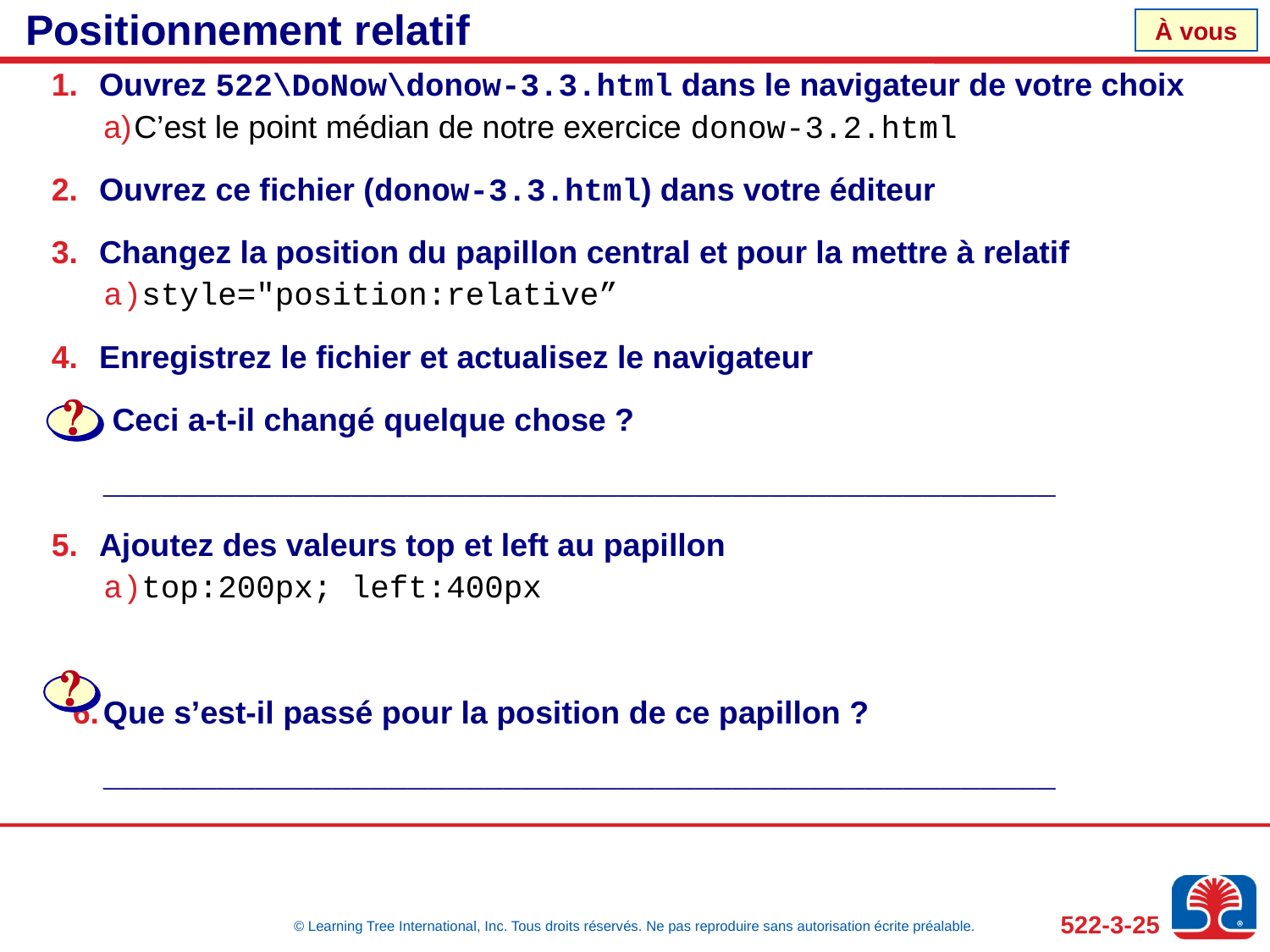

# Positionnement relatif
Ouvrez 522\DoNow\donow-3.3.html dans le navigateur de votre choix
C’est le point médian de notre exercice donow-3.2.html
Ouvrez ce fichier (donow-3.3.html) dans votre éditeur
Changez la position du papillon central et pour la mettre à relatif
style="position:relative”
Enregistrez le fichier et actualisez le navigateur
 Ceci a-t-il changé quelque chose ?
	__________________________________________________
Ajoutez des valeurs top et left au papillon
top:200px; left:400px

Que s’est-il passé pour la position de ce papillon ?
	__________________________________________________